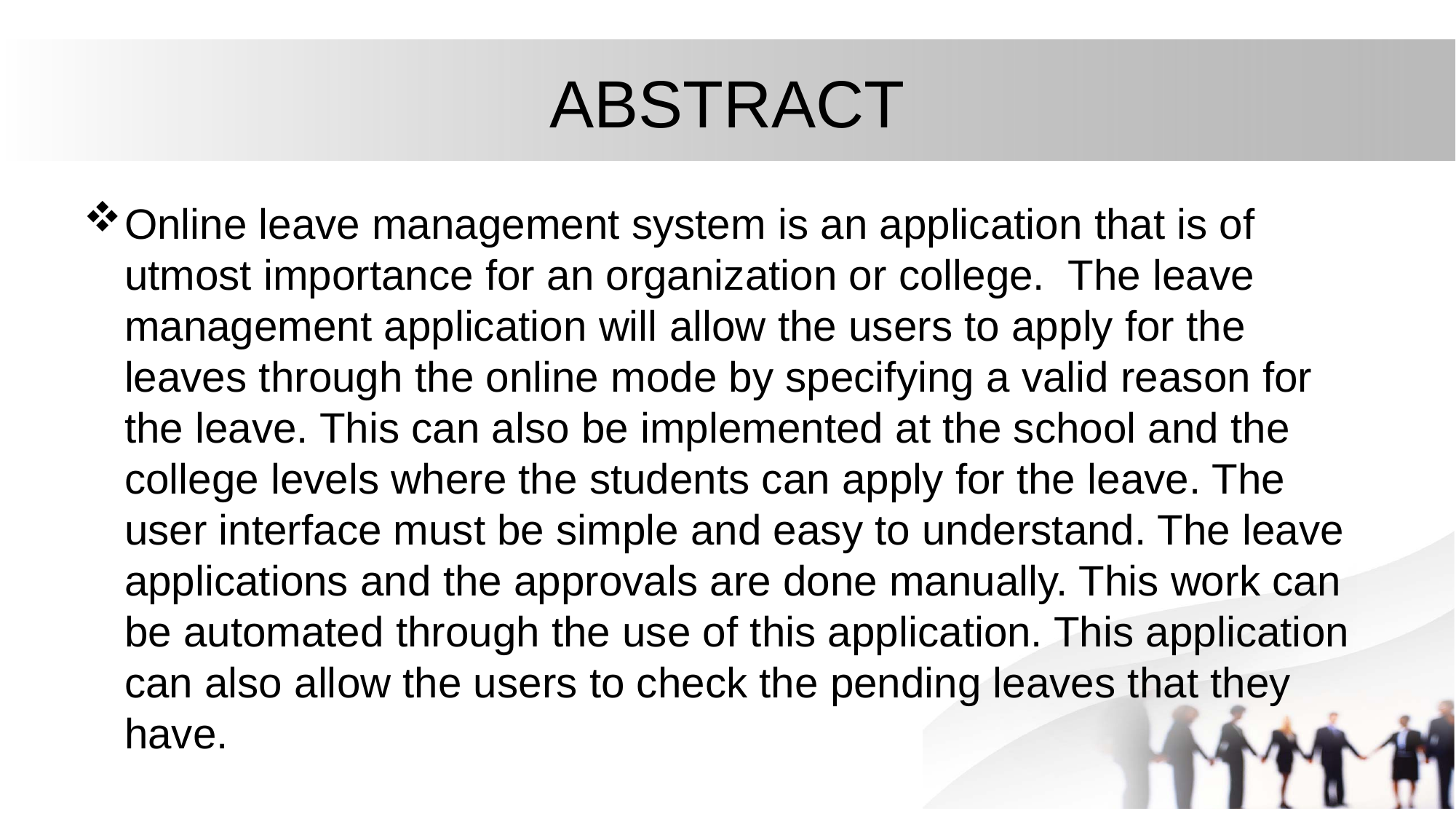

# ABSTRACT
Online leave management system is an application that is of utmost importance for an organization or college.  The leave management application will allow the users to apply for the leaves through the online mode by specifying a valid reason for the leave. This can also be implemented at the school and the college levels where the students can apply for the leave. The user interface must be simple and easy to understand. The leave applications and the approvals are done manually. This work can be automated through the use of this application. This application can also allow the users to check the pending leaves that they have.